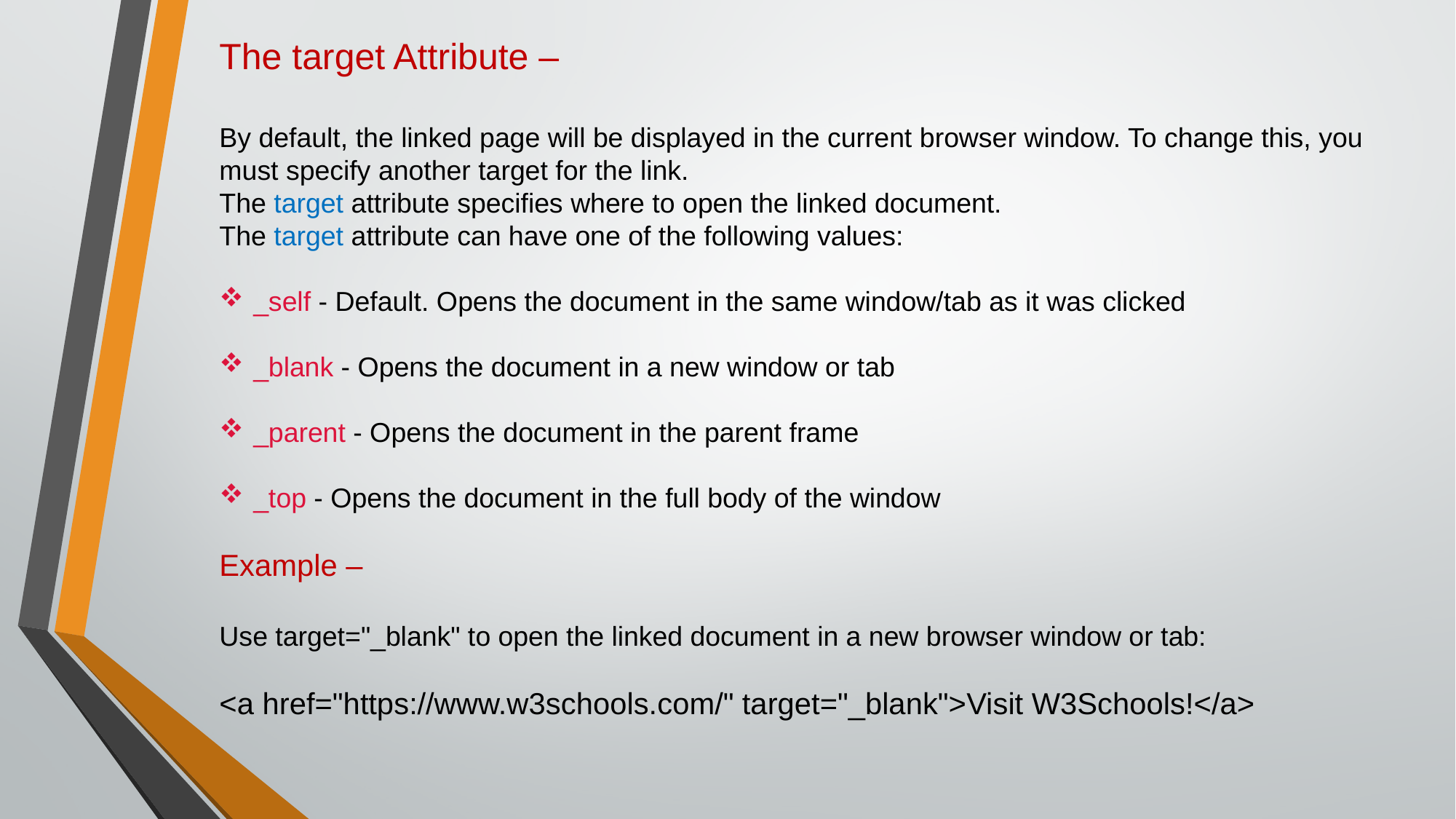

The target Attribute –

By default, the linked page will be displayed in the current browser window. To change this, you must specify another target for the link.
The target attribute specifies where to open the linked document.
The target attribute can have one of the following values:

_self - Default. Opens the document in the same window/tab as it was clicked

_blank - Opens the document in a new window or tab

_parent - Opens the document in the parent frame

_top - Opens the document in the full body of the window

Example –

Use target="_blank" to open the linked document in a new browser window or tab:

<a href="https://www.w3schools.com/" target="_blank">Visit W3Schools!</a>